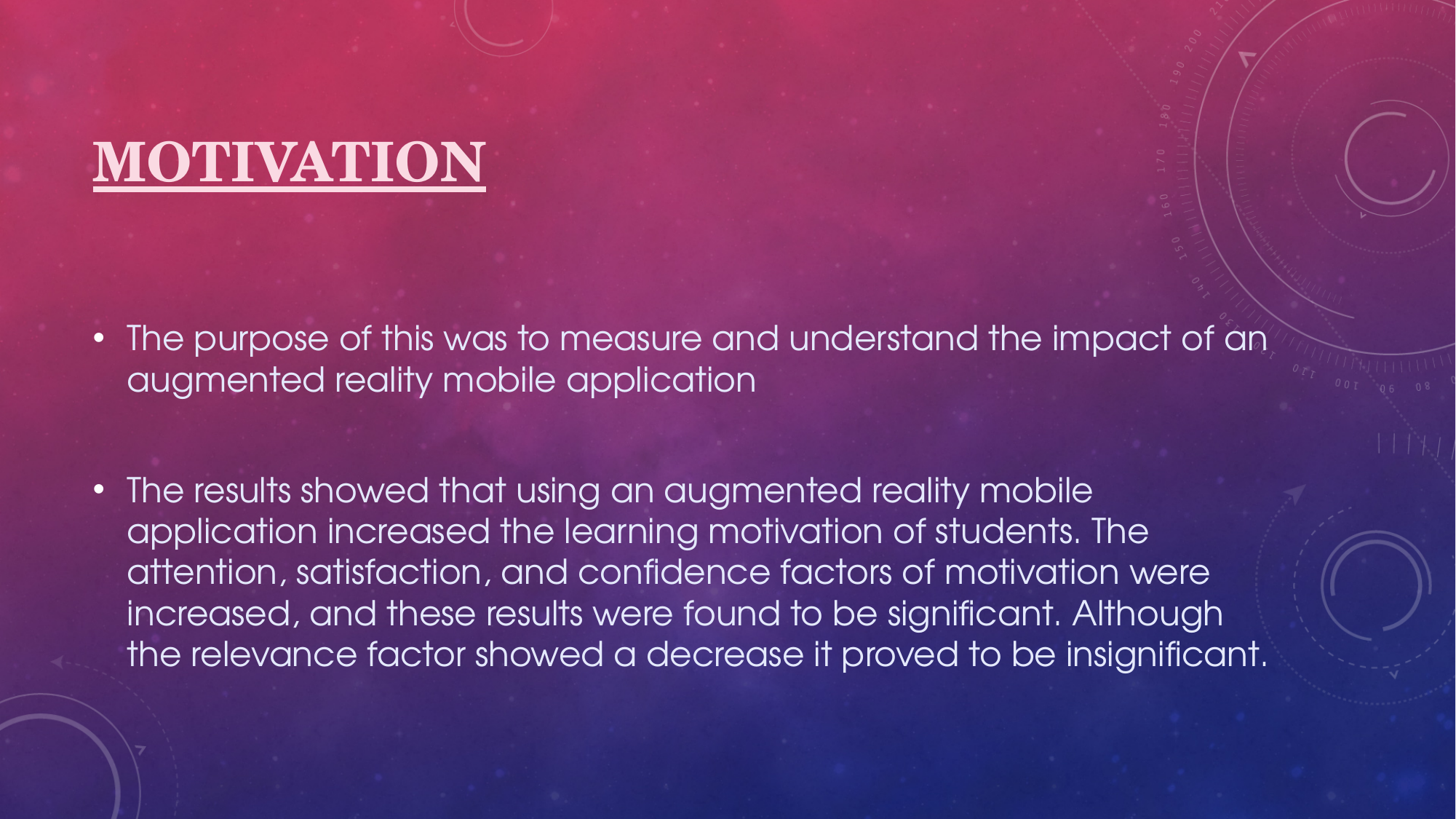

# Motivation

The purpose of this was to measure and understand the impact of an augmented reality mobile application

The results showed that using an augmented reality mobile application increased the learning motivation of students. The attention, satisfaction, and confidence factors of motivation were increased, and these results were found to be significant. Although the relevance factor showed a decrease it proved to be insignificant.